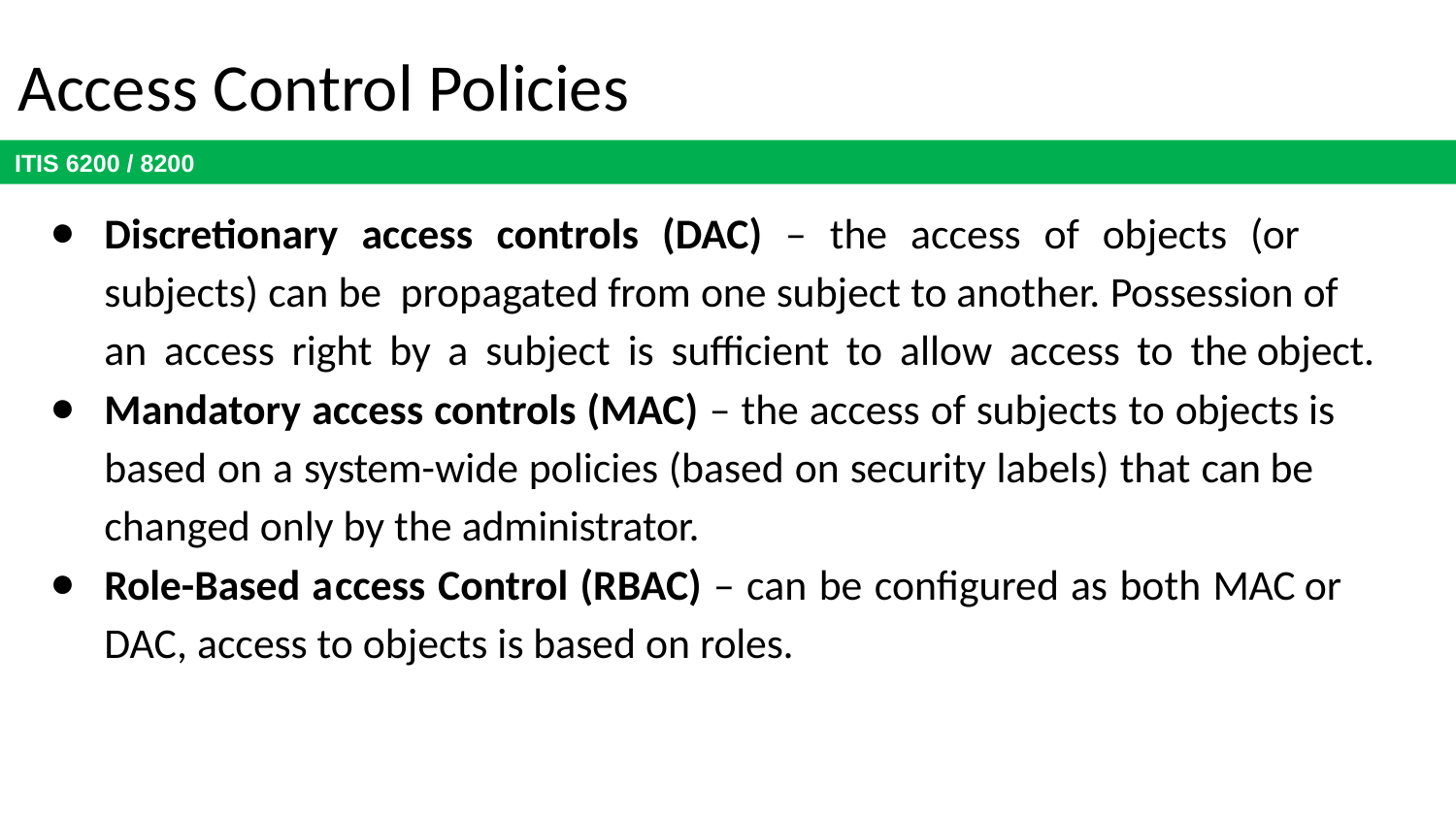

# Access Control Policies
Discretionary  access  controls  (DAC)  –  the  access  of  objects  (or subjects) can be propagated from one subject to another. Possession of an access right by a subject is sufficient to allow access to the object.
Mandatory access controls (MAC) – the access of subjects to objects is based on a system-wide policies (based on security labels) that can be changed only by the administrator.
Role-Based access Control (RBAC) – can be configured as both MAC or DAC, access to objects is based on roles.